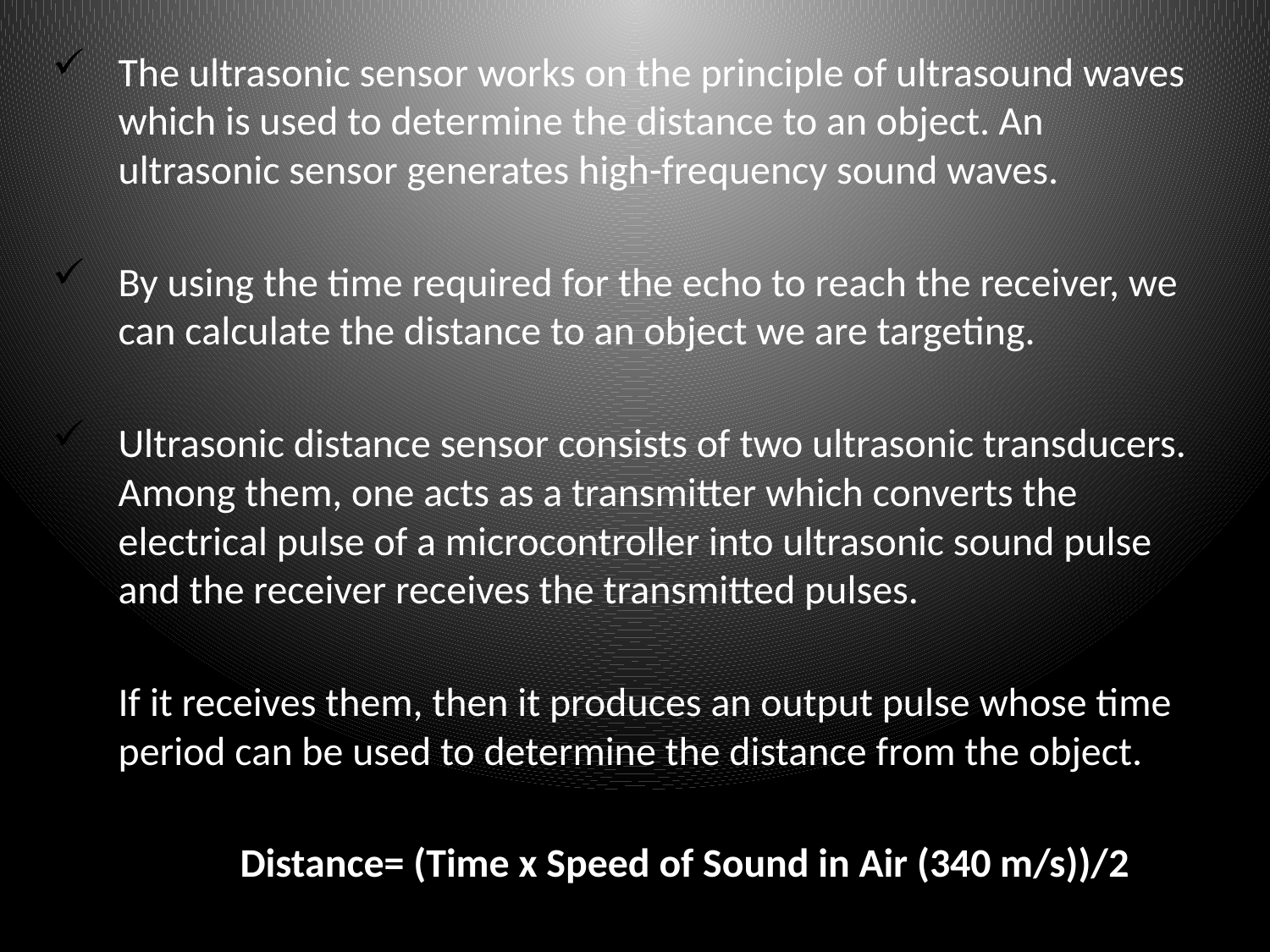

The ultrasonic sensor works on the principle of ultrasound waves which is used to determine the distance to an object. An ultrasonic sensor generates high-frequency sound waves.

By using the time required for the echo to reach the receiver, we can calculate the distance to an object we are targeting.

Ultrasonic distance sensor consists of two ultrasonic transducers. Among them, one acts as a transmitter which converts the electrical pulse of a microcontroller into ultrasonic sound pulse and the receiver receives the transmitted pulses.

If it receives them, then it produces an output pulse whose time period can be used to determine the distance from the object.

	Distance= (Time x Speed of Sound in Air (340 m/s))/2